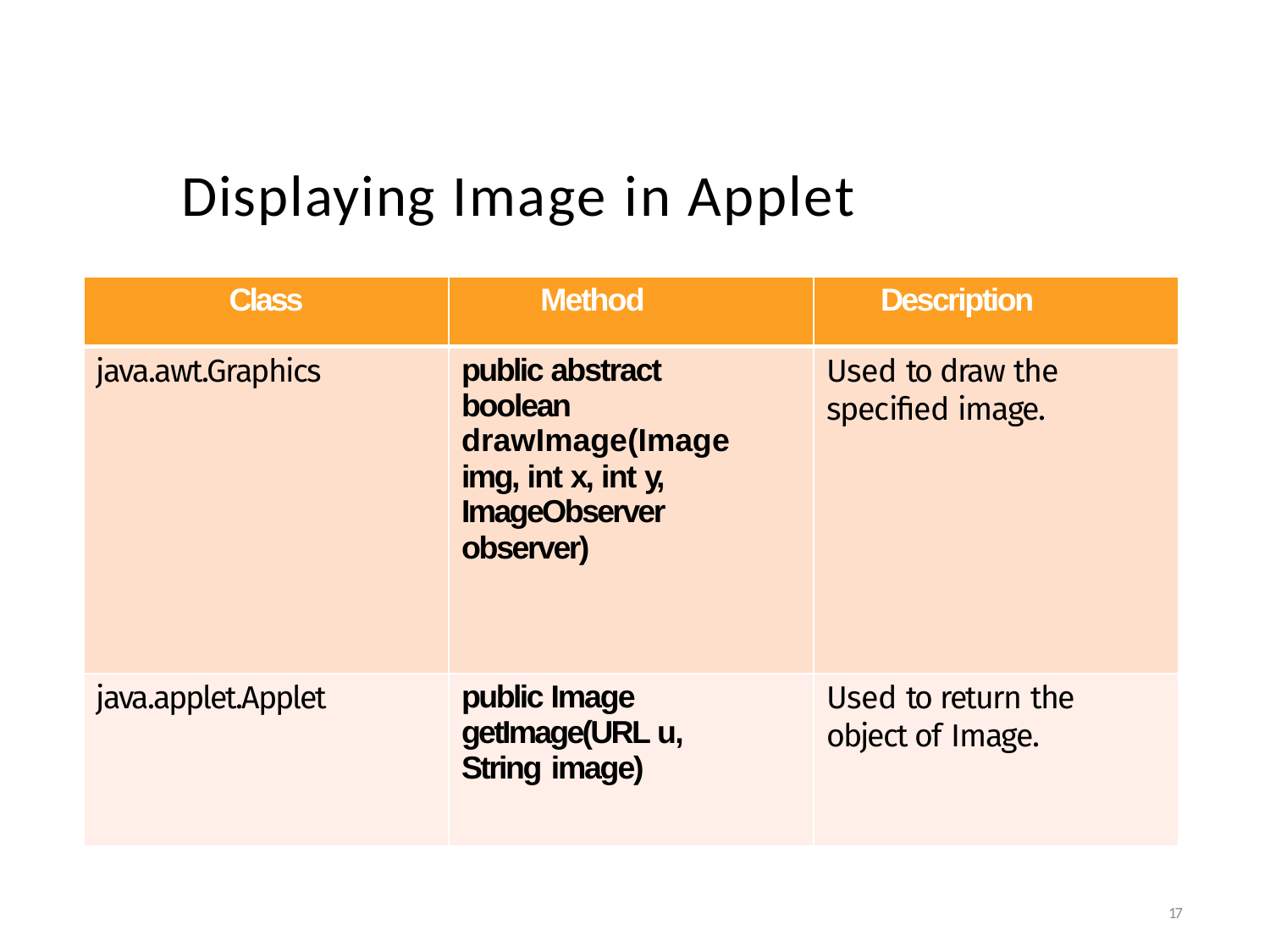

# Displaying Image in Applet
| Class | Method | Description |
| --- | --- | --- |
| java.awt.Graphics | public abstract boolean drawImage(Image img, int x, int y, ImageObserver observer) | Used to draw the specified image. |
| java.applet.Applet | public Image getImage(URL u, String image) | Used to return the object of Image. |
17